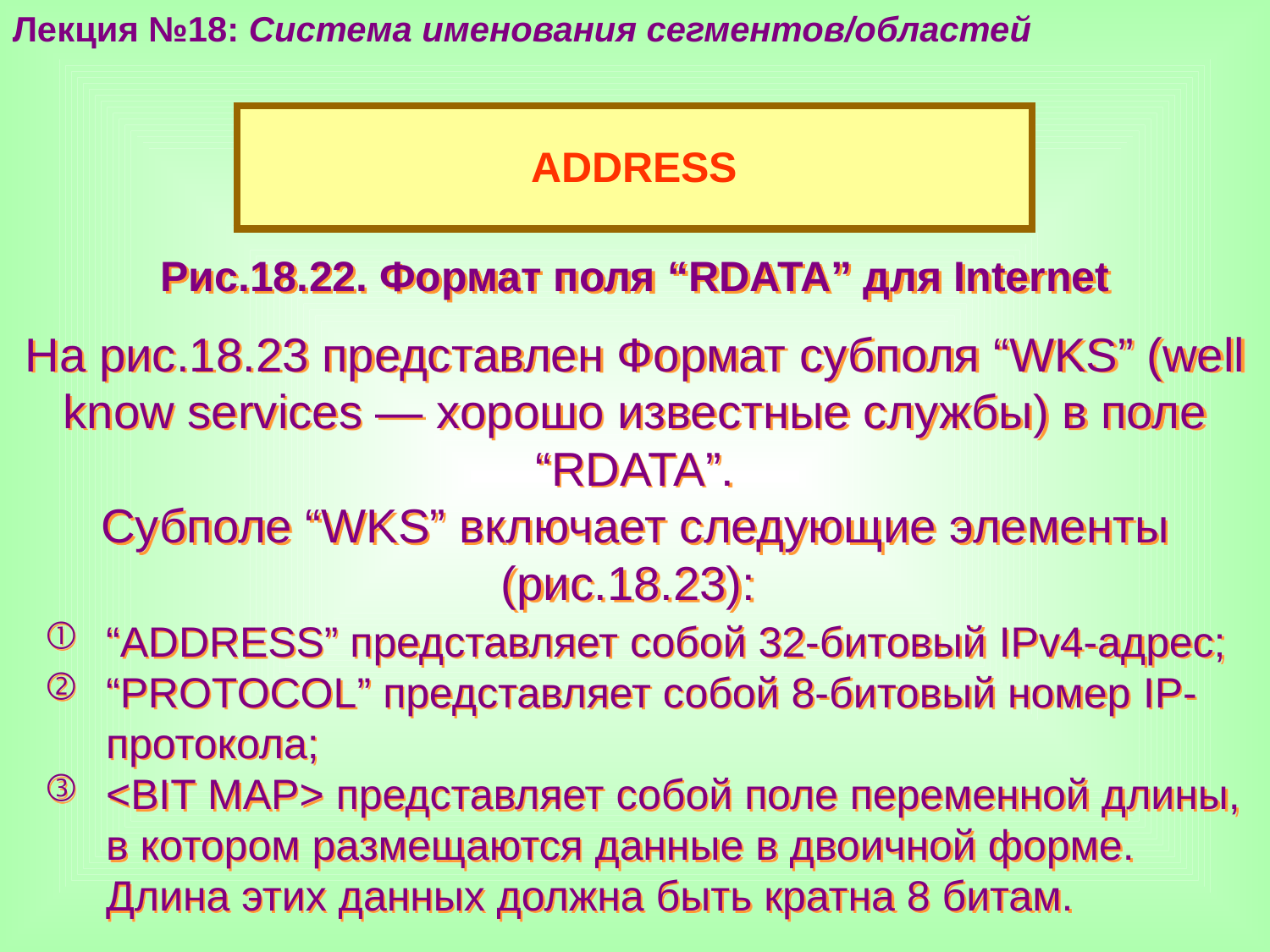

Лекция №18: Система именования сегментов/областей
|  |
| --- |
| ADDRESS |
|  |
Рис.18.22. Формат поля “RDATA” для Internet
На рис.18.23 представлен Формат субполя “WKS” (well know services — хорошо известные службы) в поле “RDATA”.
Субполе “WKS” включает следующие элементы (рис.18.23):
“ADDRESS” представляет собой 32-битовый IPv4-адрес;
“PROTOCOL” представляет собой 8-битовый номер IP-протокола;
<BIT MAP> представляет собой поле переменной длины, в котором размещаются данные в двоичной форме. Длина этих данных должна быть кратна 8 битам.